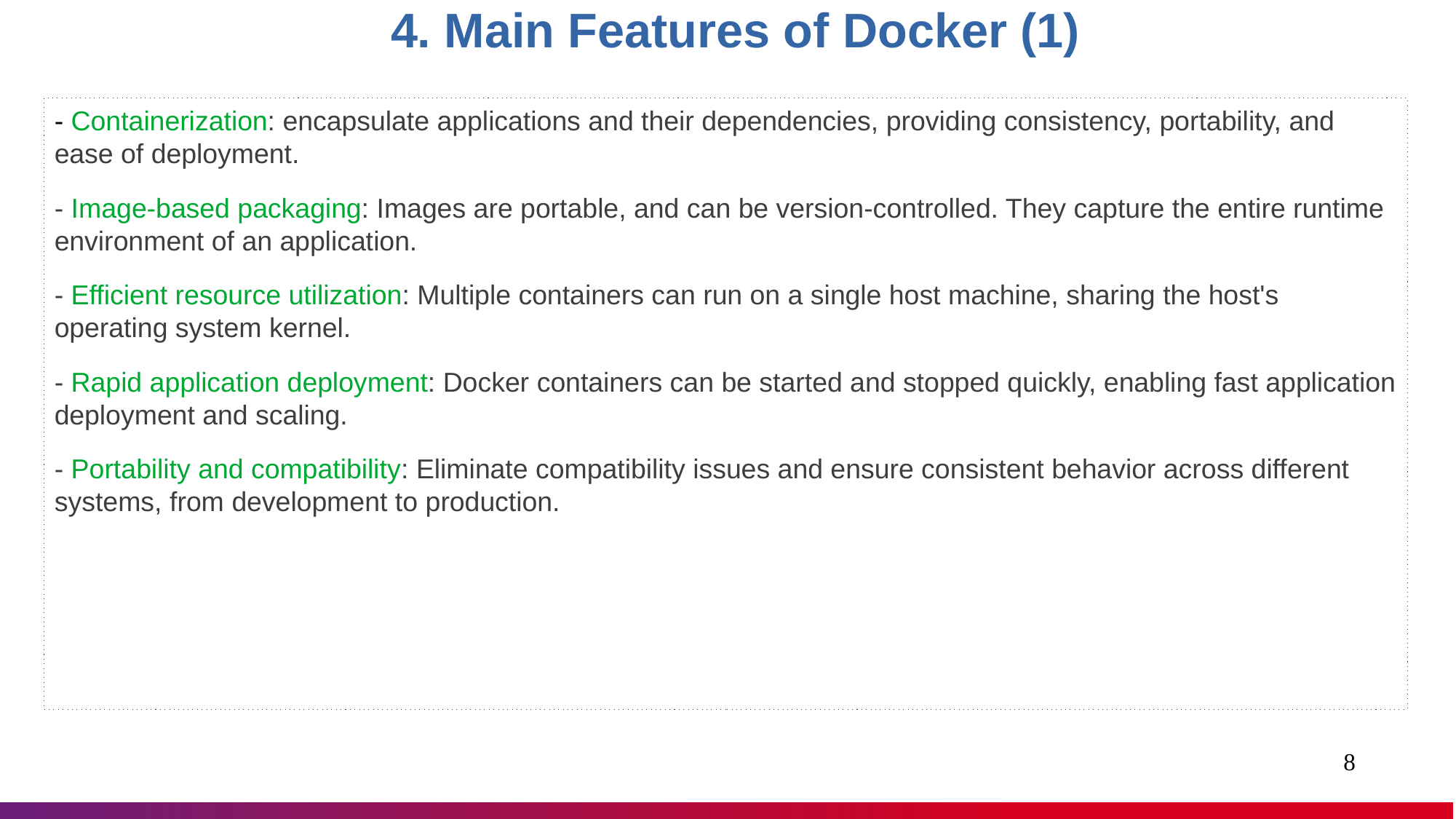

4. Main Features of Docker (1)
- Containerization: encapsulate applications and their dependencies, providing consistency, portability, and ease of deployment.
- Image-based packaging: Images are portable, and can be version-controlled. They capture the entire runtime environment of an application.
- Efficient resource utilization: Multiple containers can run on a single host machine, sharing the host's operating system kernel.
- Rapid application deployment: Docker containers can be started and stopped quickly, enabling fast application deployment and scaling.
- Portability and compatibility: Eliminate compatibility issues and ensure consistent behavior across different systems, from development to production.
8